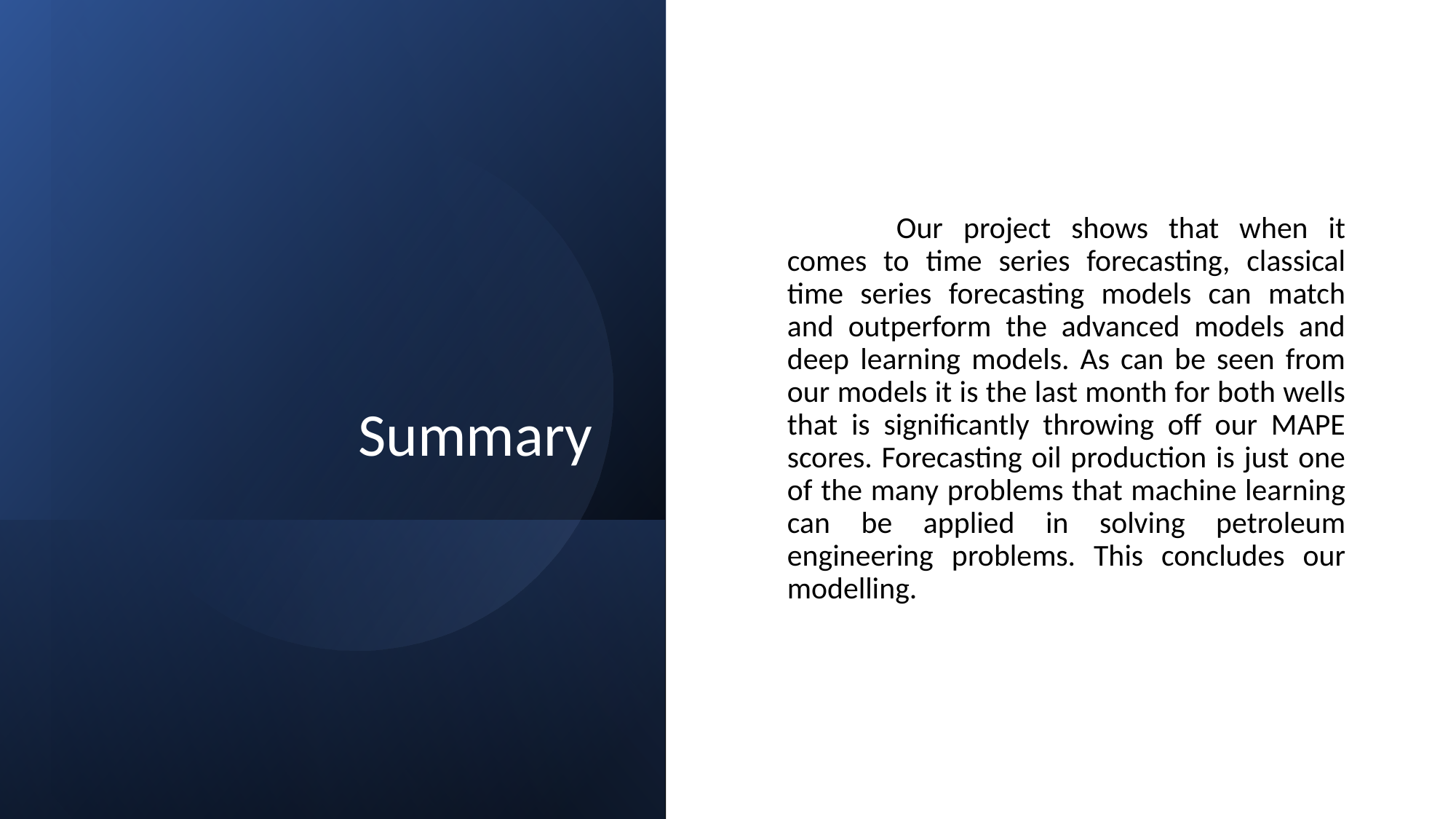

# Summary

	Our project shows that when it comes to time series forecasting, classical time series forecasting models can match and outperform the advanced models and deep learning models. As can be seen from our models it is the last month for both wells that is significantly throwing off our MAPE scores. Forecasting oil production is just one of the many problems that machine learning can be applied in solving petroleum engineering problems. This concludes our modelling.